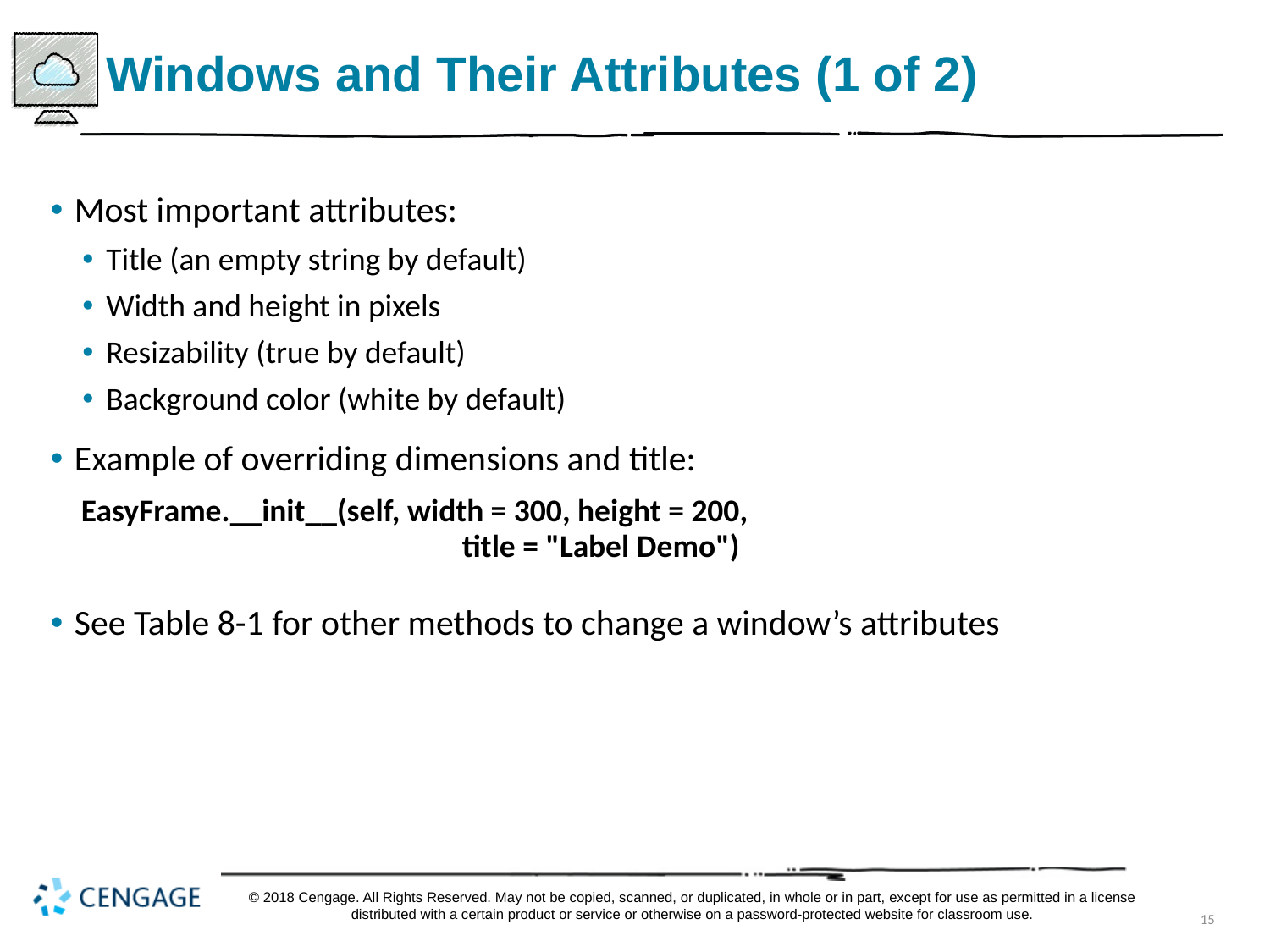

# Windows and Their Attributes (1 of 2)
Most important attributes:
Title (an empty string by default)
Width and height in pixels
Resizability (true by default)
Background color (white by default)
Example of overriding dimensions and title:
EasyFrame.__init__(self, width = 300, height = 200,
			title = "Label Demo")
See Table 8-1 for other methods to change a window’s attributes
© 2018 Cengage. All Rights Reserved. May not be copied, scanned, or duplicated, in whole or in part, except for use as permitted in a license distributed with a certain product or service or otherwise on a password-protected website for classroom use.